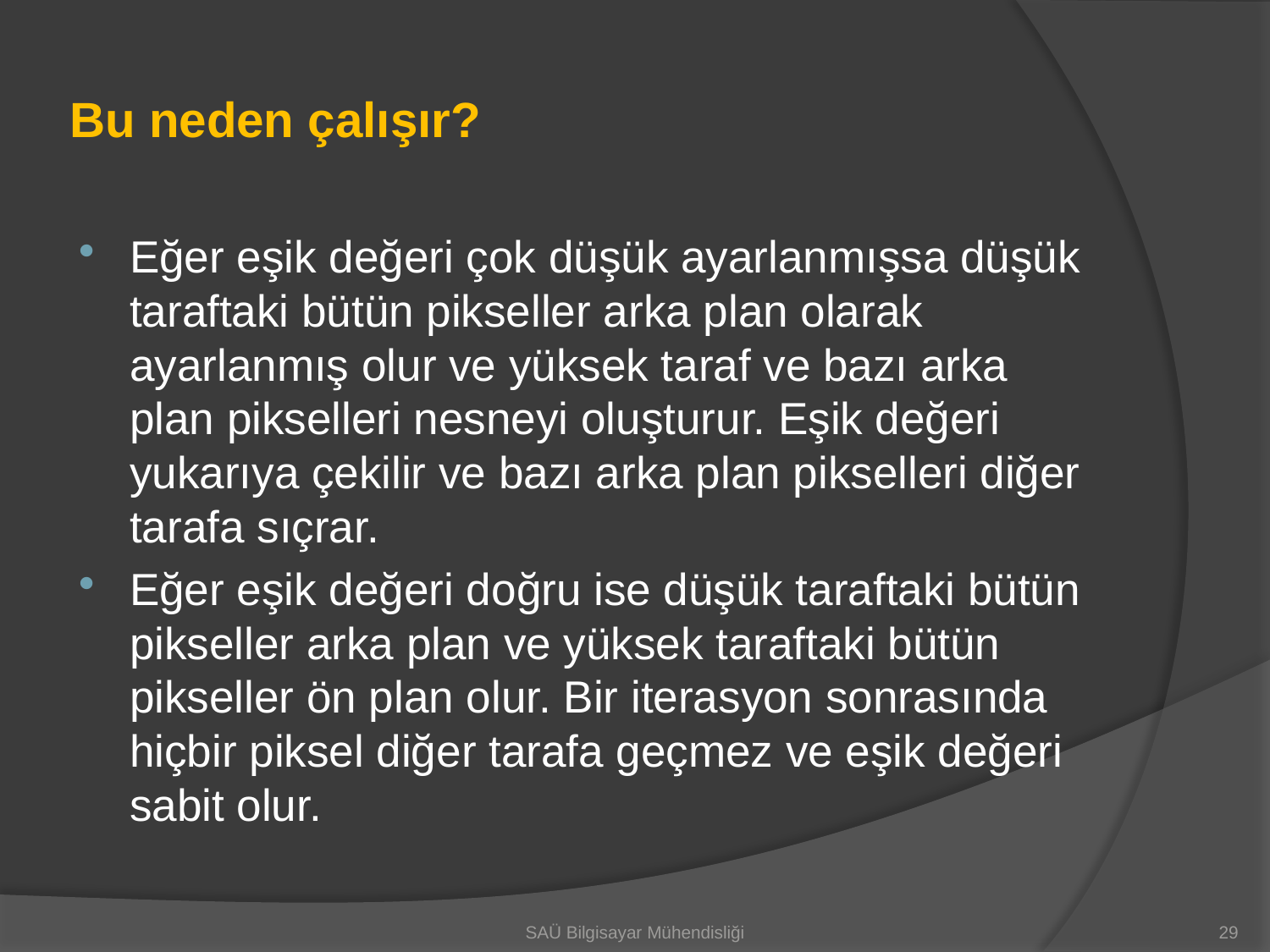

# Bu neden çalışır?
Eğer eşik değeri çok düşük ayarlanmışsa düşük taraftaki bütün pikseller arka plan olarak ayarlanmış olur ve yüksek taraf ve bazı arka plan pikselleri nesneyi oluşturur. Eşik değeri yukarıya çekilir ve bazı arka plan pikselleri diğer tarafa sıçrar.
Eğer eşik değeri doğru ise düşük taraftaki bütün pikseller arka plan ve yüksek taraftaki bütün pikseller ön plan olur. Bir iterasyon sonrasında hiçbir piksel diğer tarafa geçmez ve eşik değeri sabit olur.
SAÜ Bilgisayar Mühendisliği
29